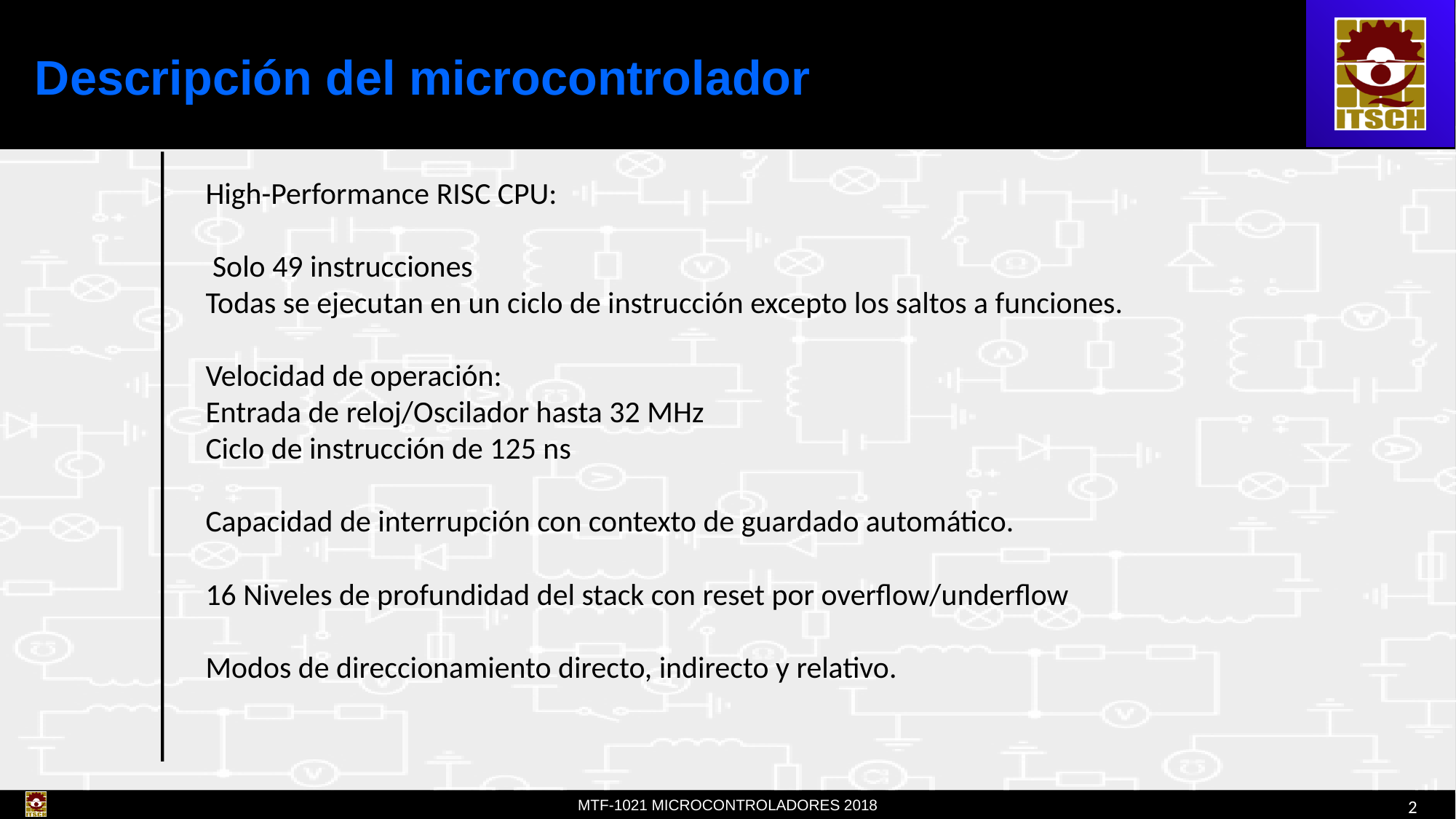

# Descripción del microcontrolador

High-Performance RISC CPU:

 Solo 49 instrucciones
Todas se ejecutan en un ciclo de instrucción excepto los saltos a funciones.

Velocidad de operación:
Entrada de reloj/Oscilador hasta 32 MHz
Ciclo de instrucción de 125 ns

Capacidad de interrupción con contexto de guardado automático.

16 Niveles de profundidad del stack con reset por overflow/underflow

Modos de direccionamiento directo, indirecto y relativo.